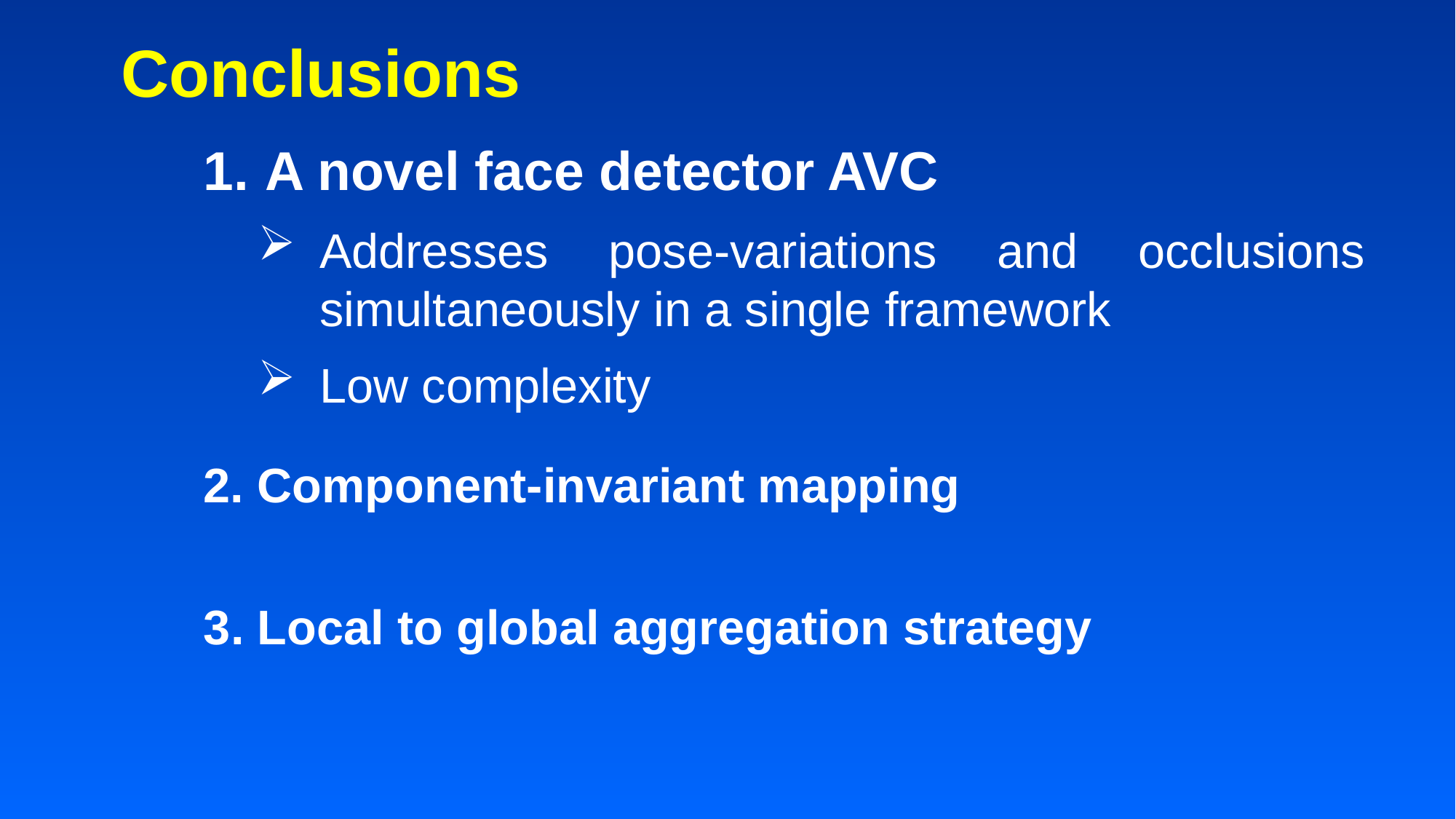

Conclusions
A novel face detector AVC
Addresses pose-variations and occlusions simultaneously in a single framework
Low complexity
2. Component-invariant mapping
3. Local to global aggregation strategy